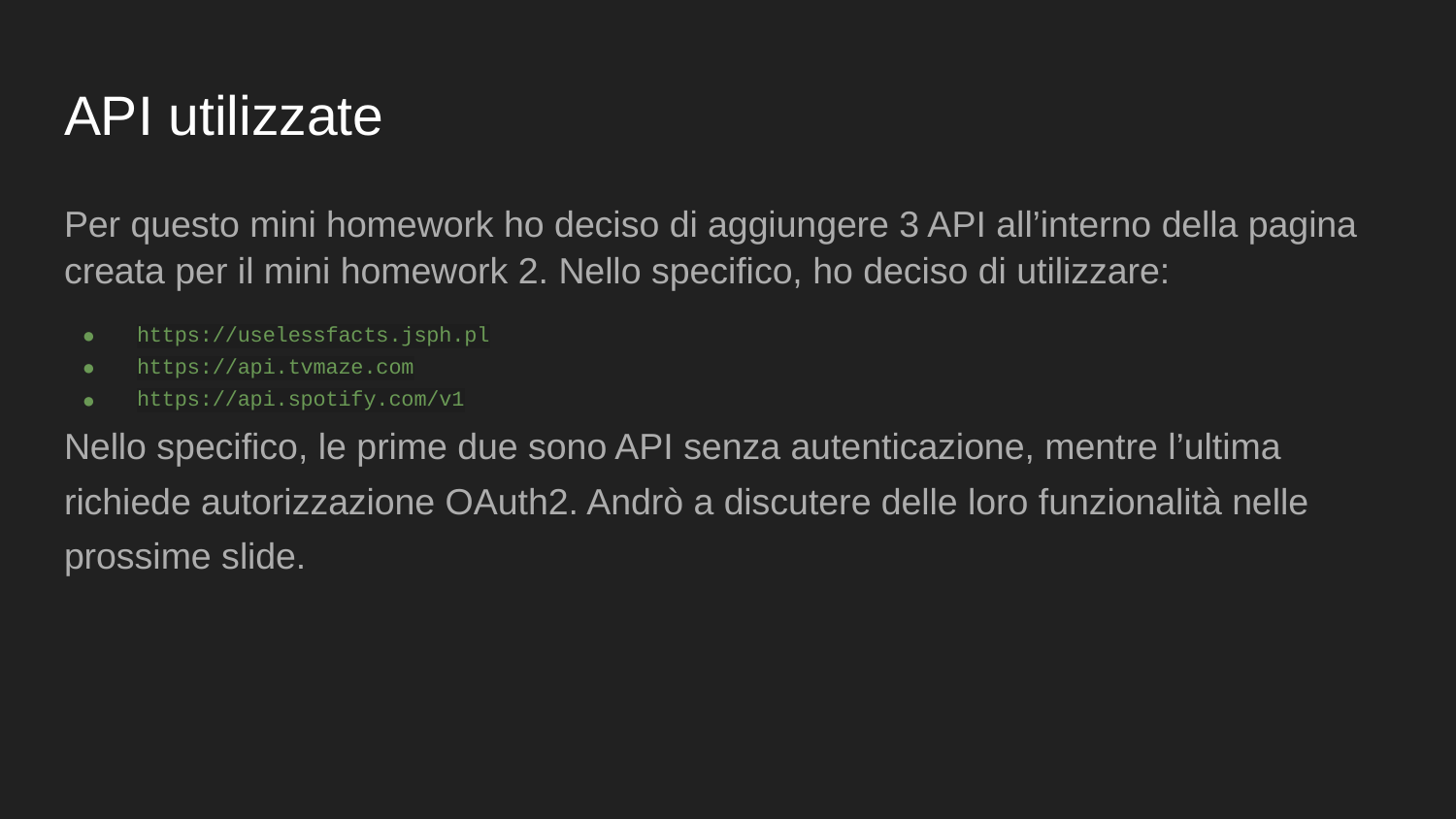

# API utilizzate
Per questo mini homework ho deciso di aggiungere 3 API all’interno della pagina creata per il mini homework 2. Nello specifico, ho deciso di utilizzare:
https://uselessfacts.jsph.pl
https://api.tvmaze.com
https://api.spotify.com/v1
Nello specifico, le prime due sono API senza autenticazione, mentre l’ultima richiede autorizzazione OAuth2. Andrò a discutere delle loro funzionalità nelle prossime slide.